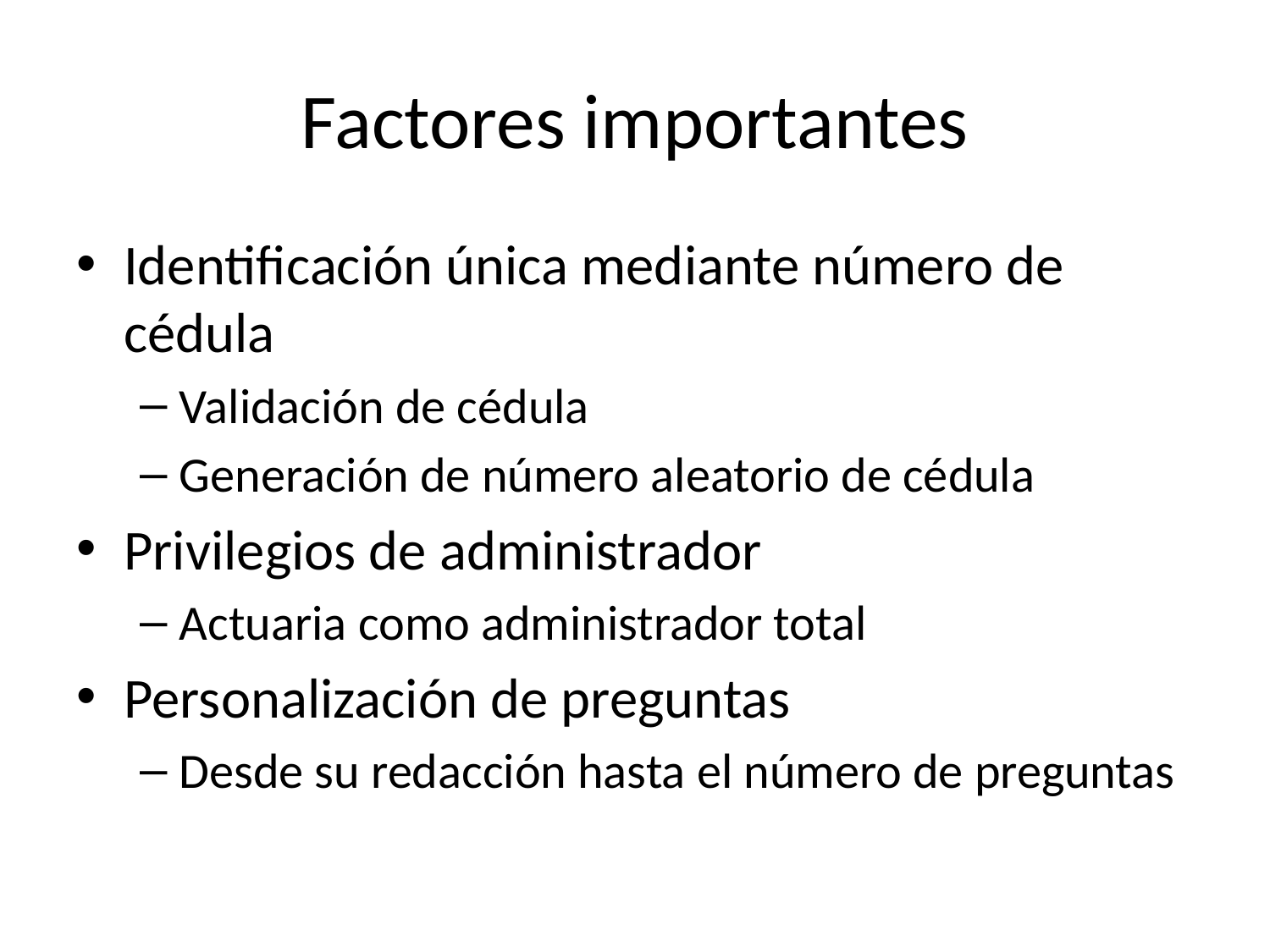

# Factores importantes
Identificación única mediante número de cédula
Validación de cédula
Generación de número aleatorio de cédula
Privilegios de administrador
Actuaria como administrador total
Personalización de preguntas
Desde su redacción hasta el número de preguntas